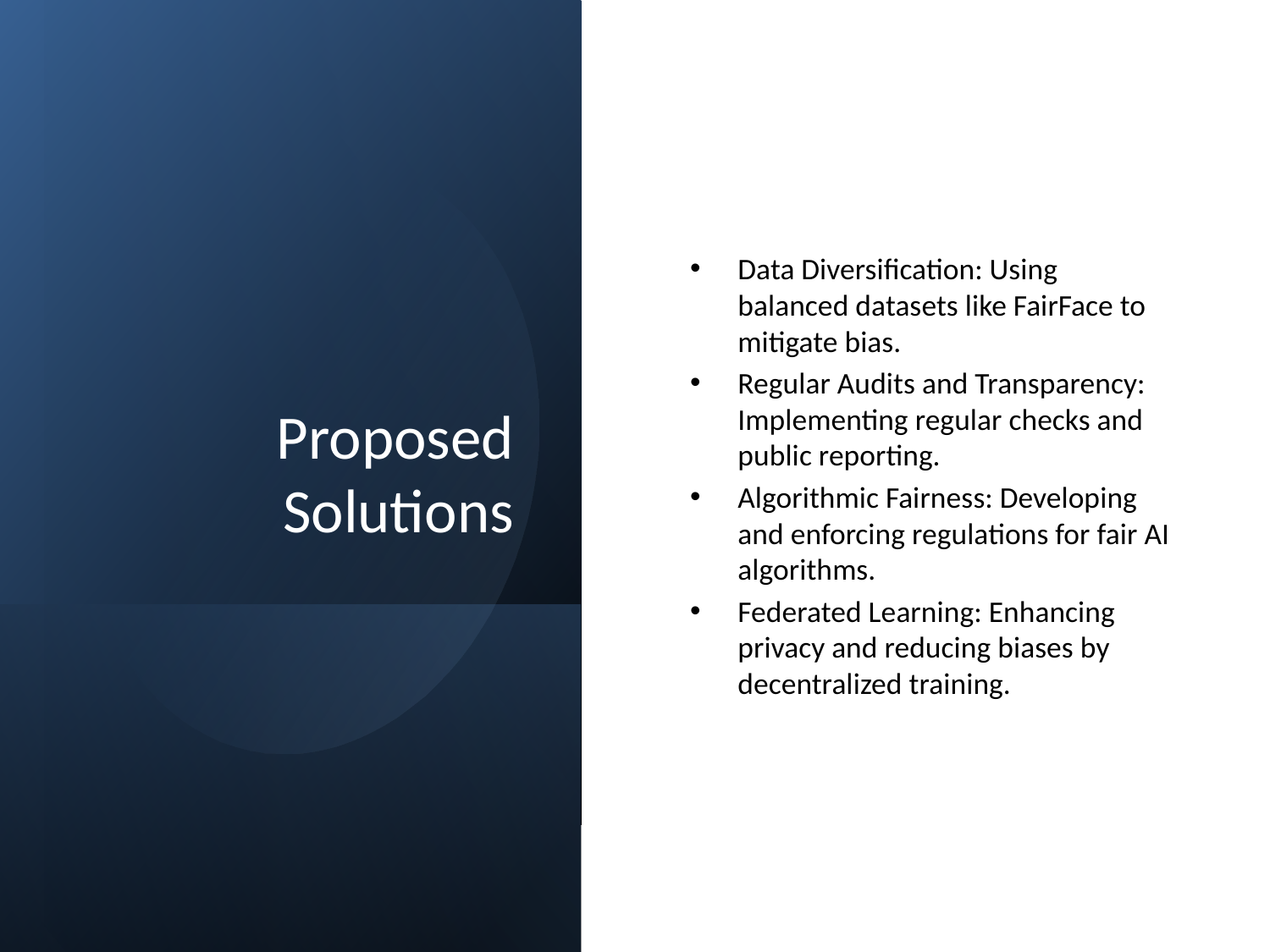

# Proposed Solutions
Data Diversification: Using balanced datasets like FairFace to mitigate bias.
Regular Audits and Transparency: Implementing regular checks and public reporting.
Algorithmic Fairness: Developing and enforcing regulations for fair AI algorithms.
Federated Learning: Enhancing privacy and reducing biases by decentralized training.